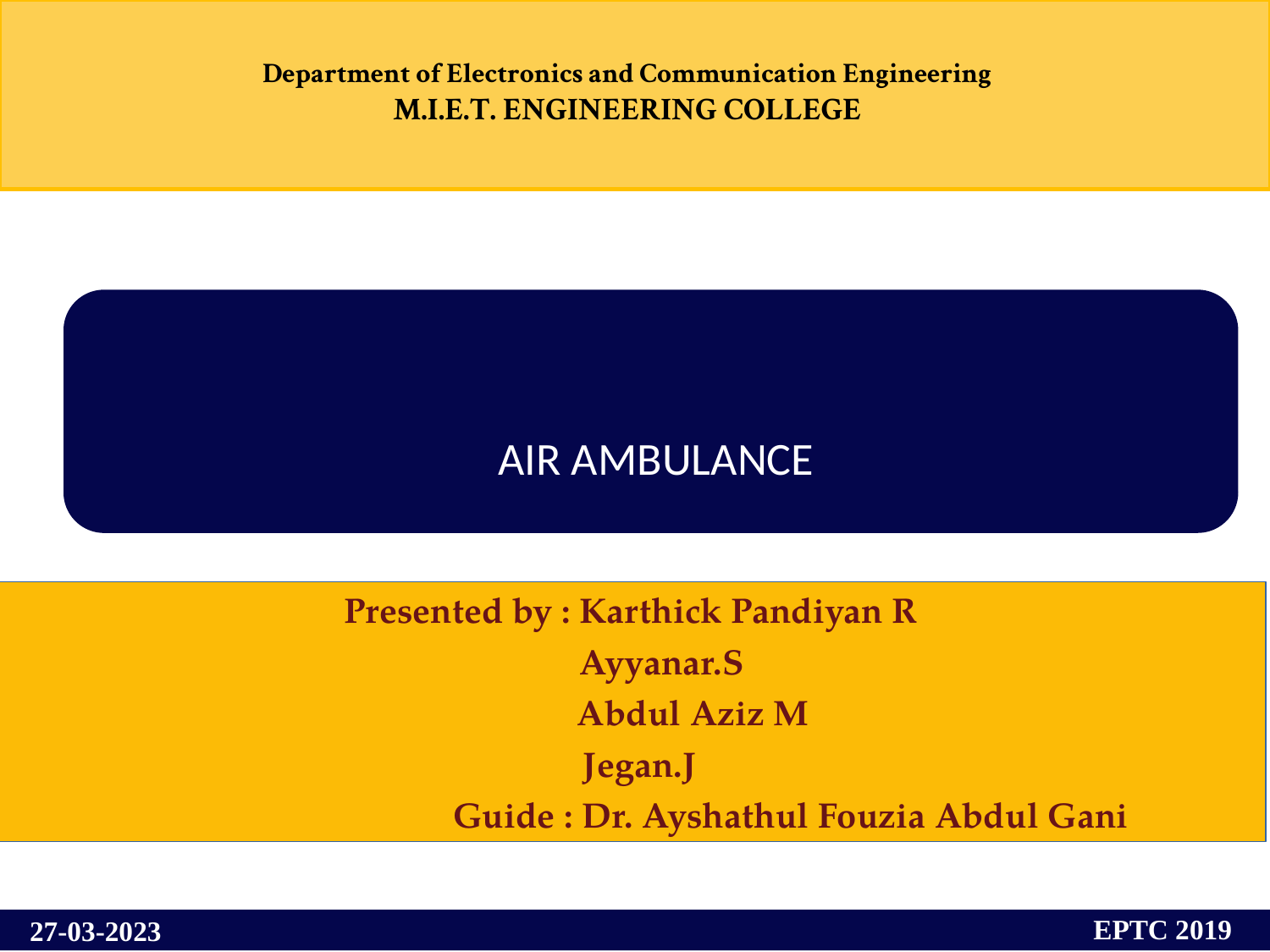

Department of Electronics and Communication Engineering
M.I.E.T. ENGINEERING COLLEGE

AIR AMBULANCE
Presented by : Karthick Pandiyan R
       Ayyanar.S
              Abdul Aziz M
  Jegan.J
                                    Guide : Dr. Ayshathul Fouzia Abdul Gani

EPTC 2019
27-03-2023